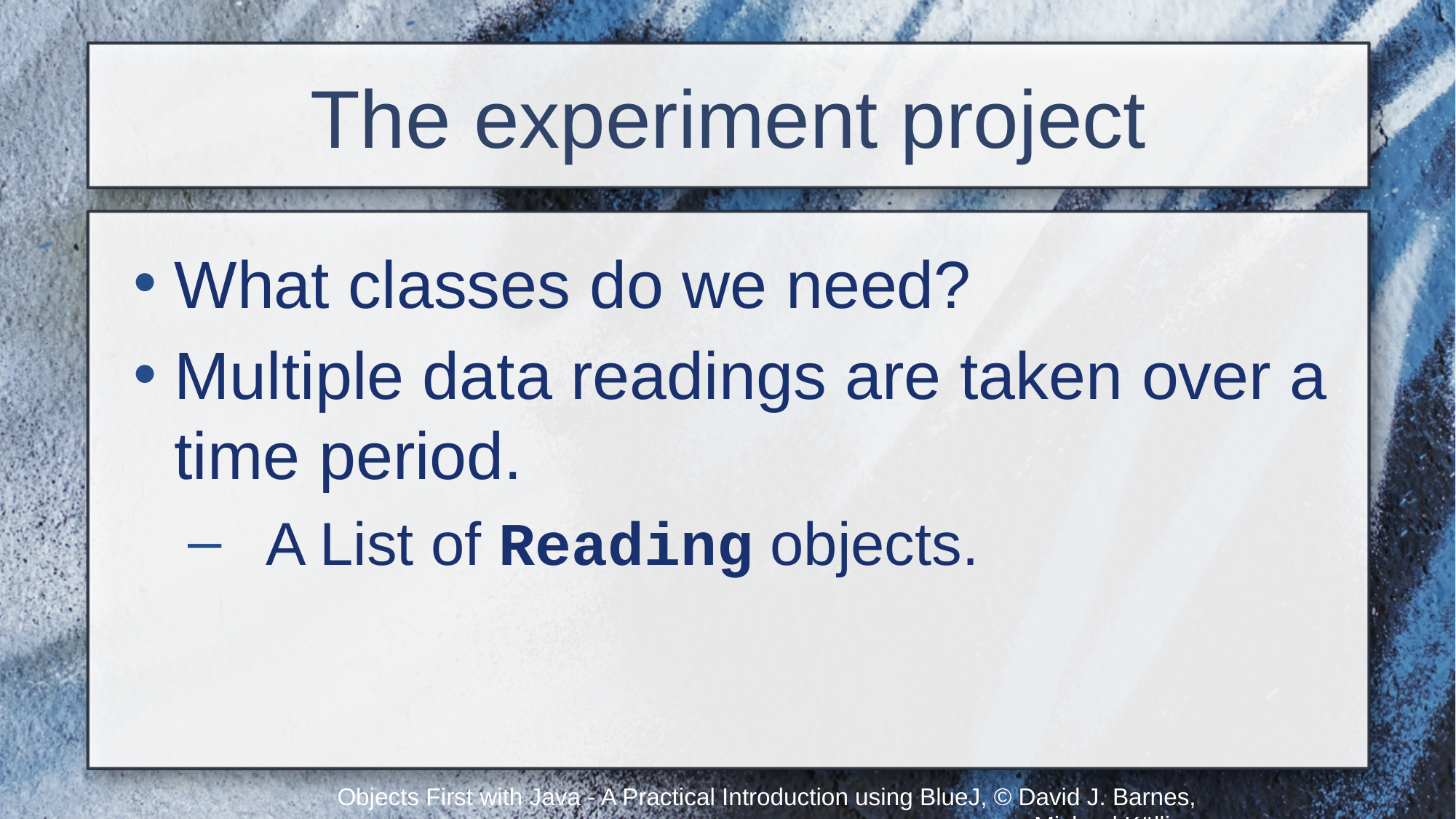

# The experiment project
What classes do we need?
Multiple data readings are taken over a time period.
A List of Reading objects.